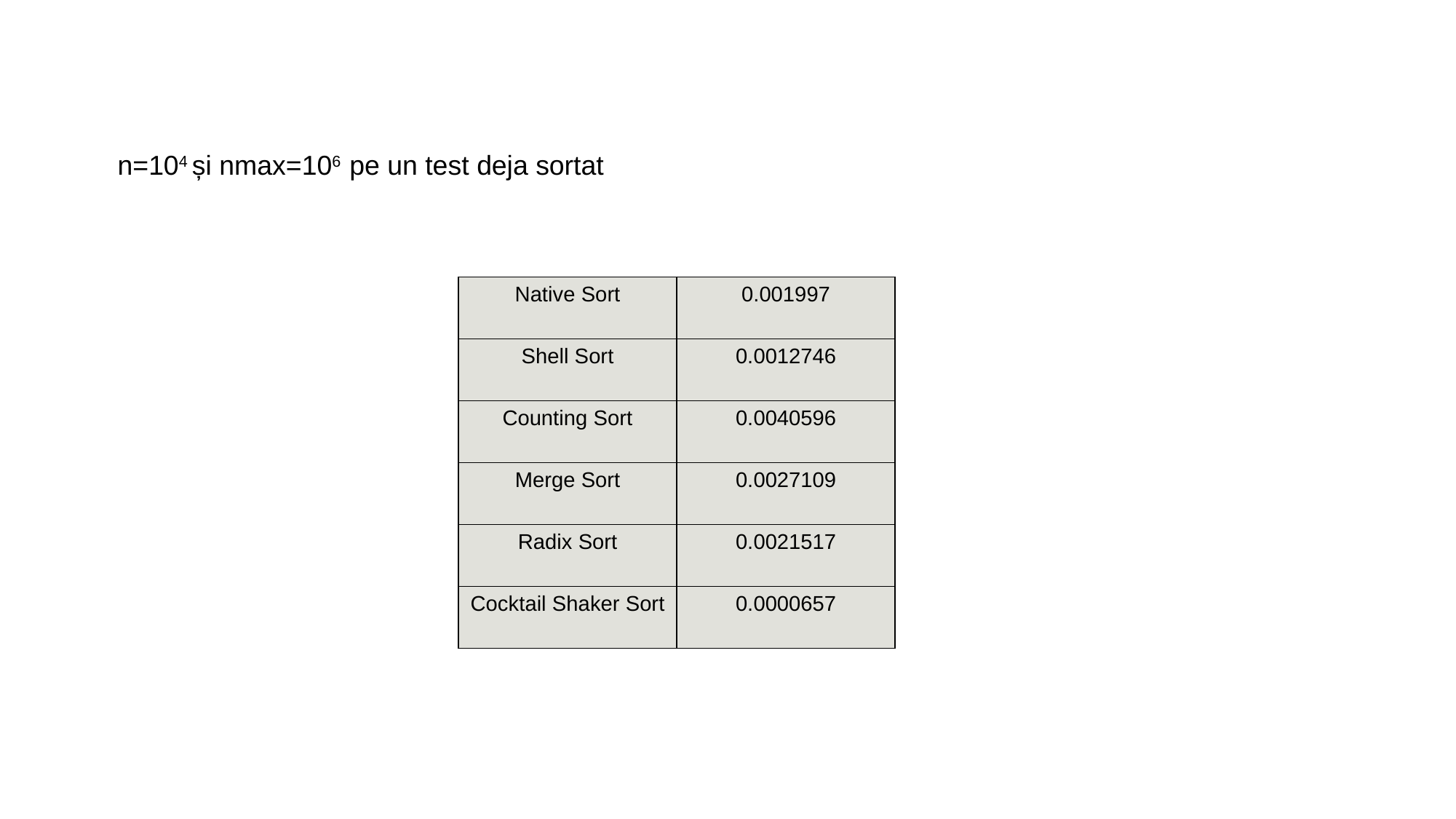

n=104 și nmax=106  pe un test deja sortat
| Native Sort | 0.001997 |
| --- | --- |
| Shell Sort | 0.0012746 |
| Counting Sort | 0.0040596 |
| Merge Sort | 0.0027109 |
| Radix Sort | 0.0021517 |
| Cocktail Shaker Sort | 0.0000657 |